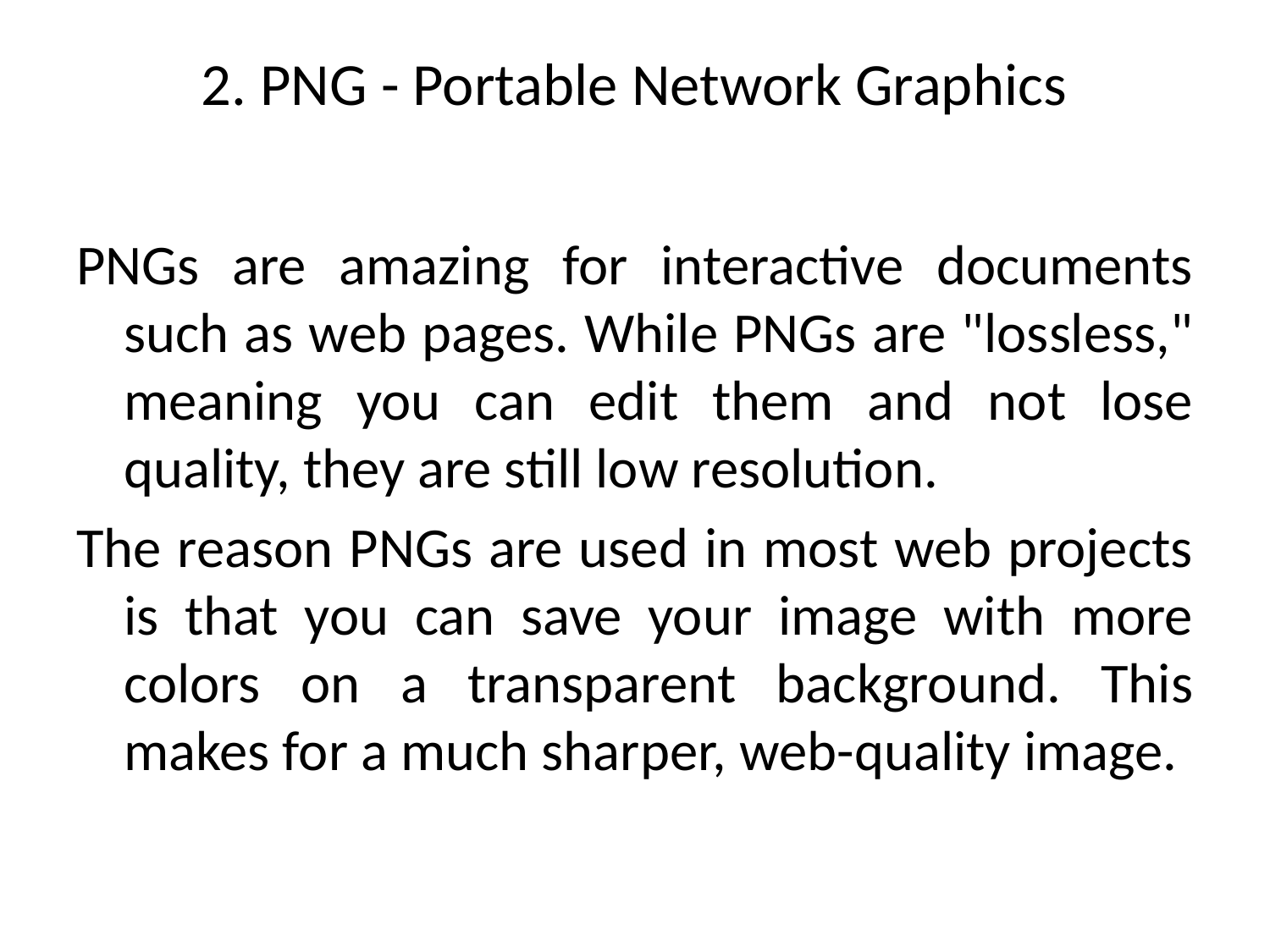

# 2. PNG - Portable Network Graphics
PNGs are amazing for interactive documents such as web pages. While PNGs are "lossless," meaning you can edit them and not lose quality, they are still low resolution.
The reason PNGs are used in most web projects is that you can save your image with more colors on a transparent background. This makes for a much sharper, web-quality image.